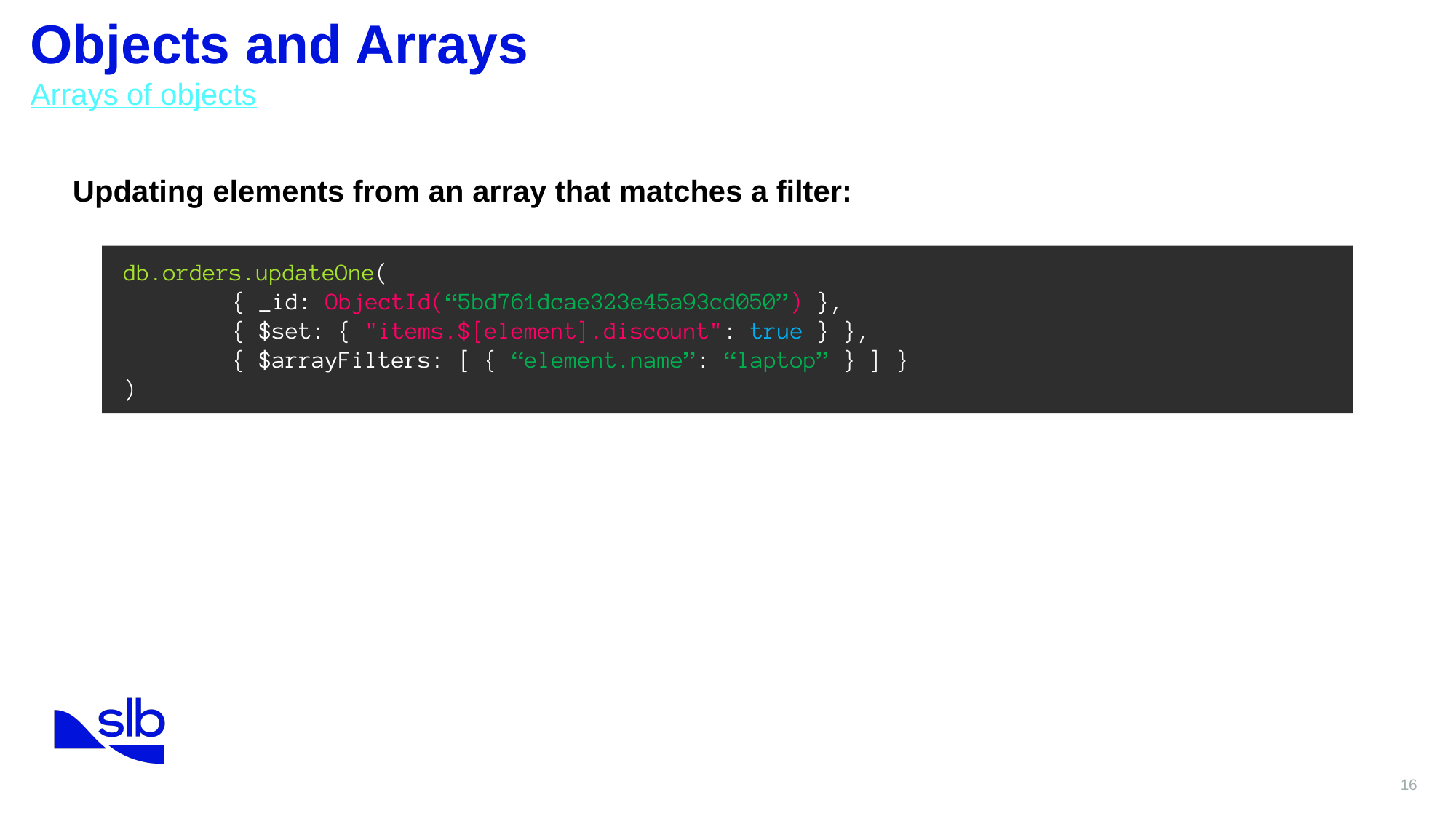

Objects and Arrays
Arrays of objects

Updating elements from an array that matches a filter:

db.orders.updateOne(
	{ _id: ObjectId(“5bd761dcae323e45a93cd050”) },
	{ $set: { "items.$[element].discount": true } },
	{ $arrayFilters: [ { “element.name”: “laptop” } ] }
)

16